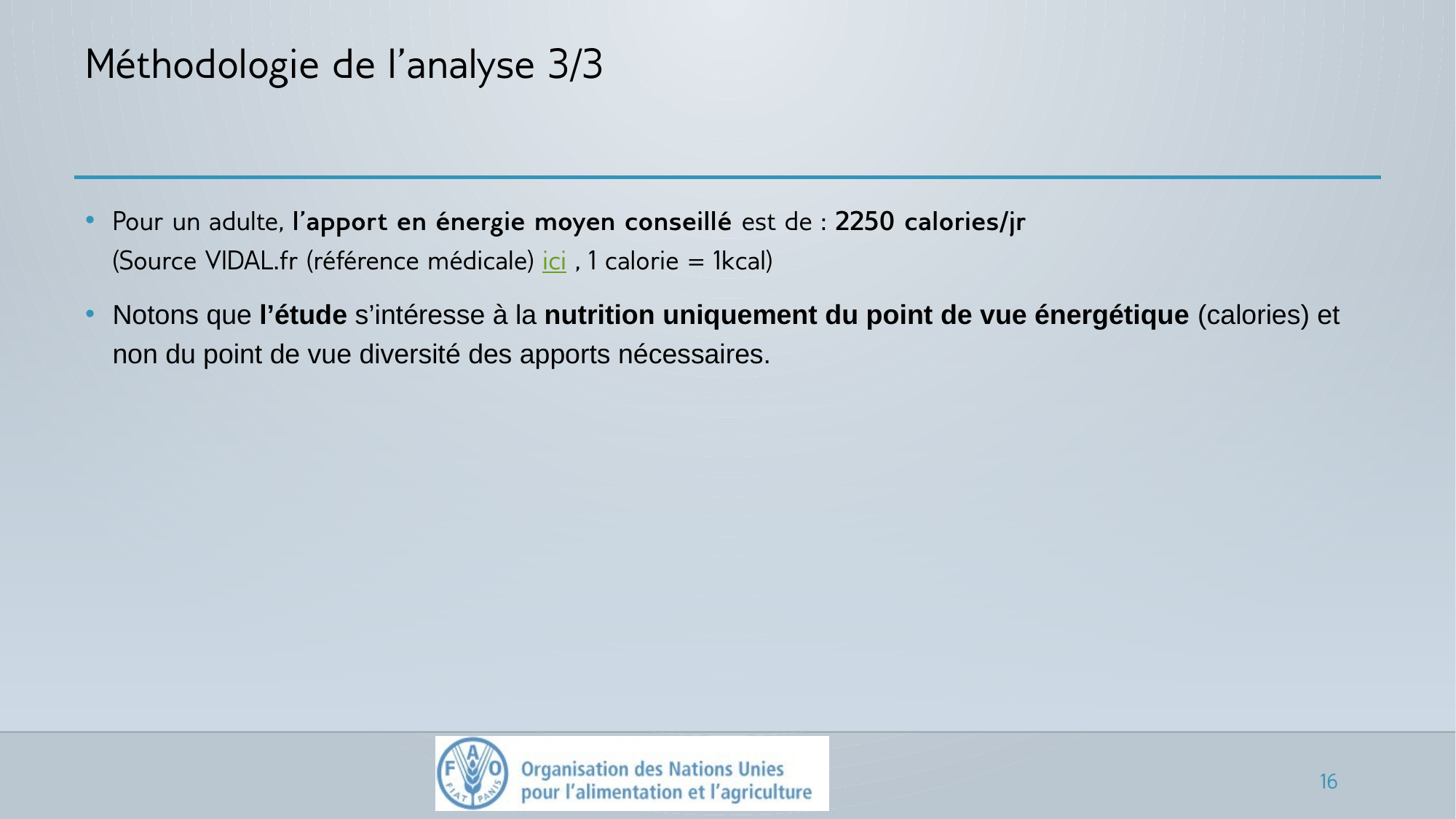

# Méthodologie de l’analyse 3/3
Pour un adulte, l’apport en énergie moyen conseillé est de : 2250 calories/jr
(Source VIDAL.fr (référence médicale) ici , 1 calorie = 1kcal)
Notons que l’étude s’intéresse à la nutrition uniquement du point de vue énergétique (calories) et non du point de vue diversité des apports nécessaires.

16